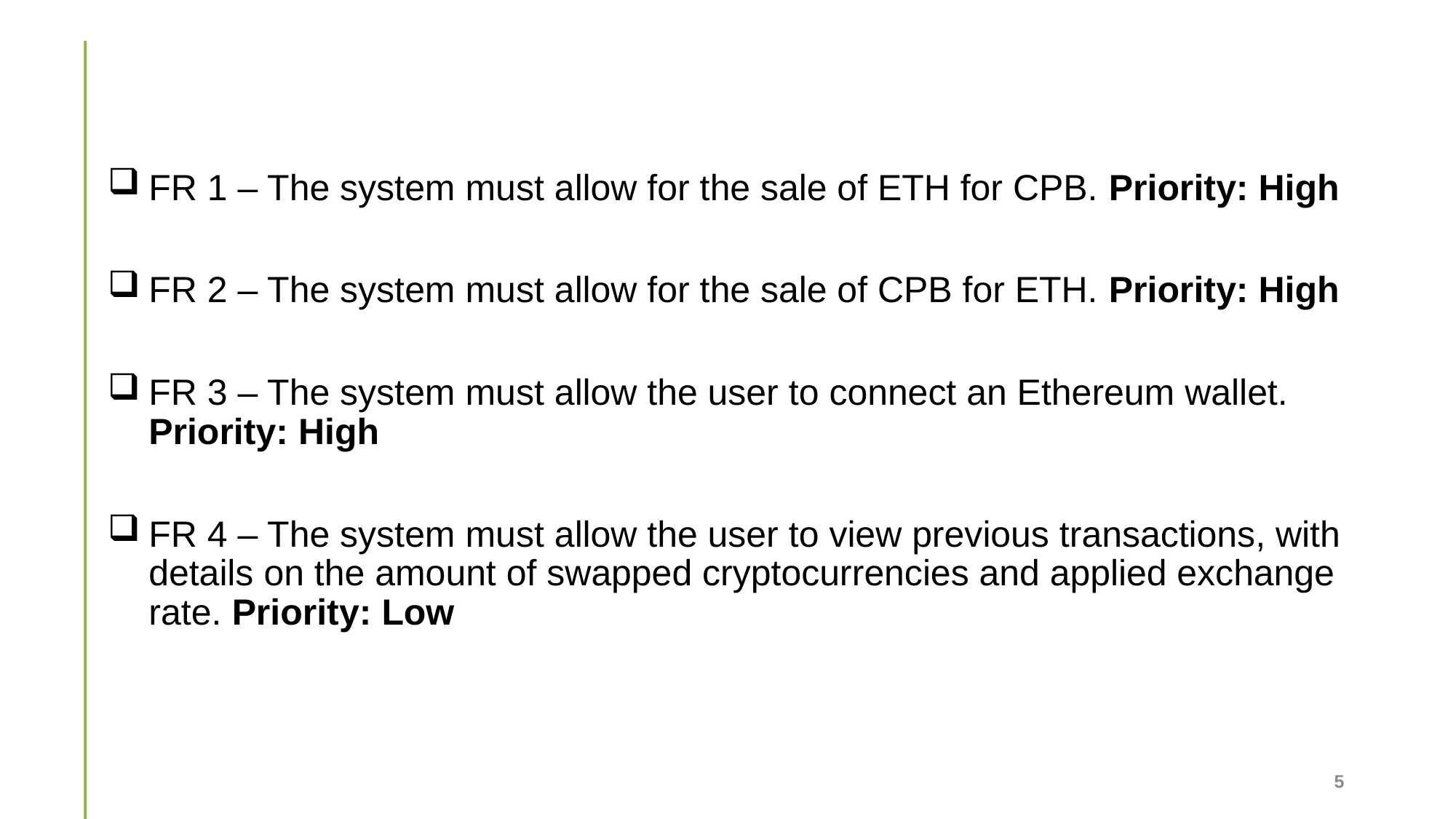

FR 1 – The system must allow for the sale of ETH for CPB. Priority: High

FR 2 – The system must allow for the sale of CPB for ETH. Priority: High

FR 3 – The system must allow the user to connect an Ethereum wallet. Priority: High

FR 4 – The system must allow the user to view previous transactions, with details on the amount of swapped cryptocurrencies and applied exchange rate. Priority: Low

5